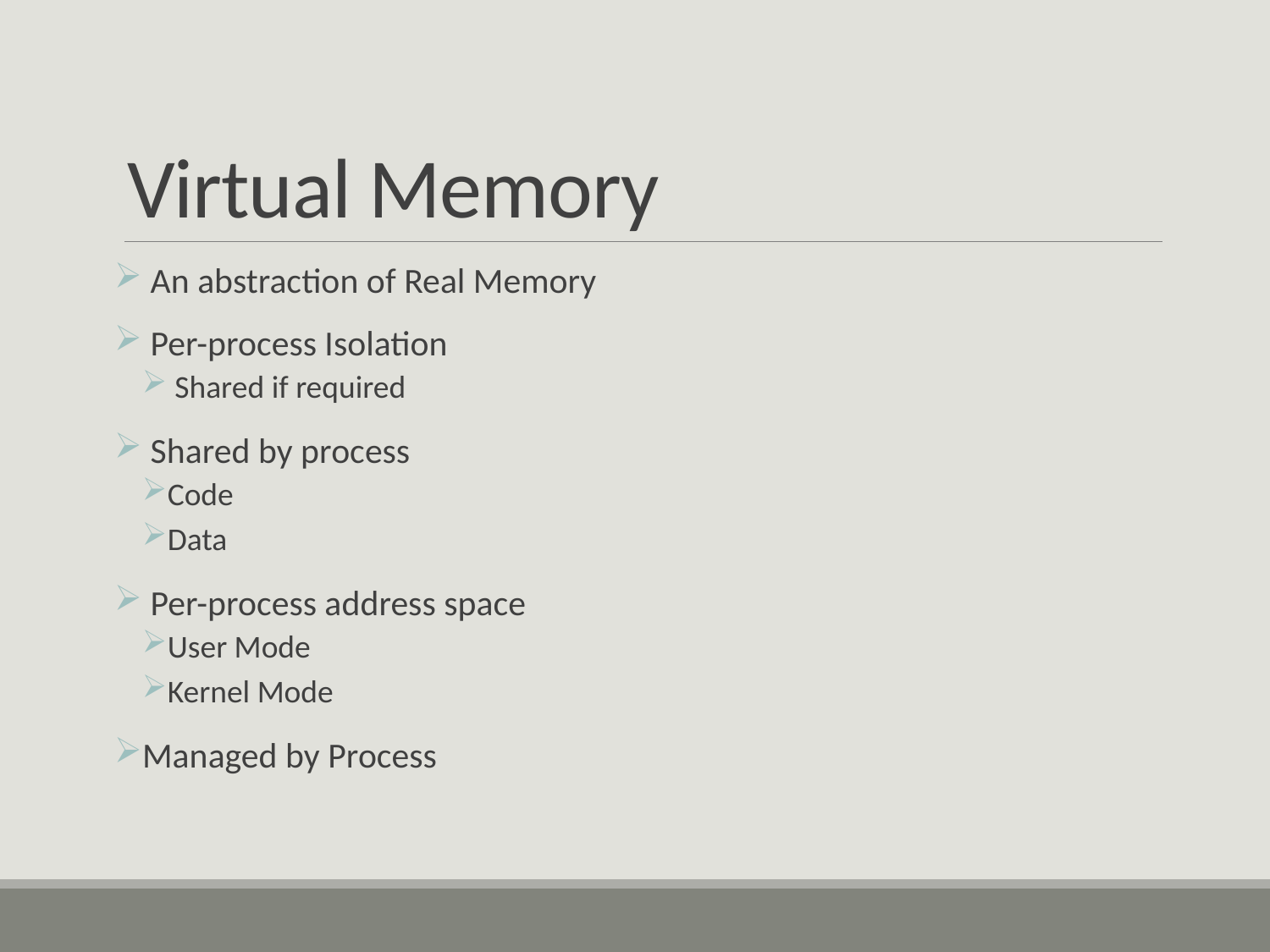

# Virtual Memory
 An abstraction of Real Memory
 Per-process Isolation
 Shared if required
 Shared by process
Code
Data
 Per-process address space
User Mode
Kernel Mode
Managed by Process